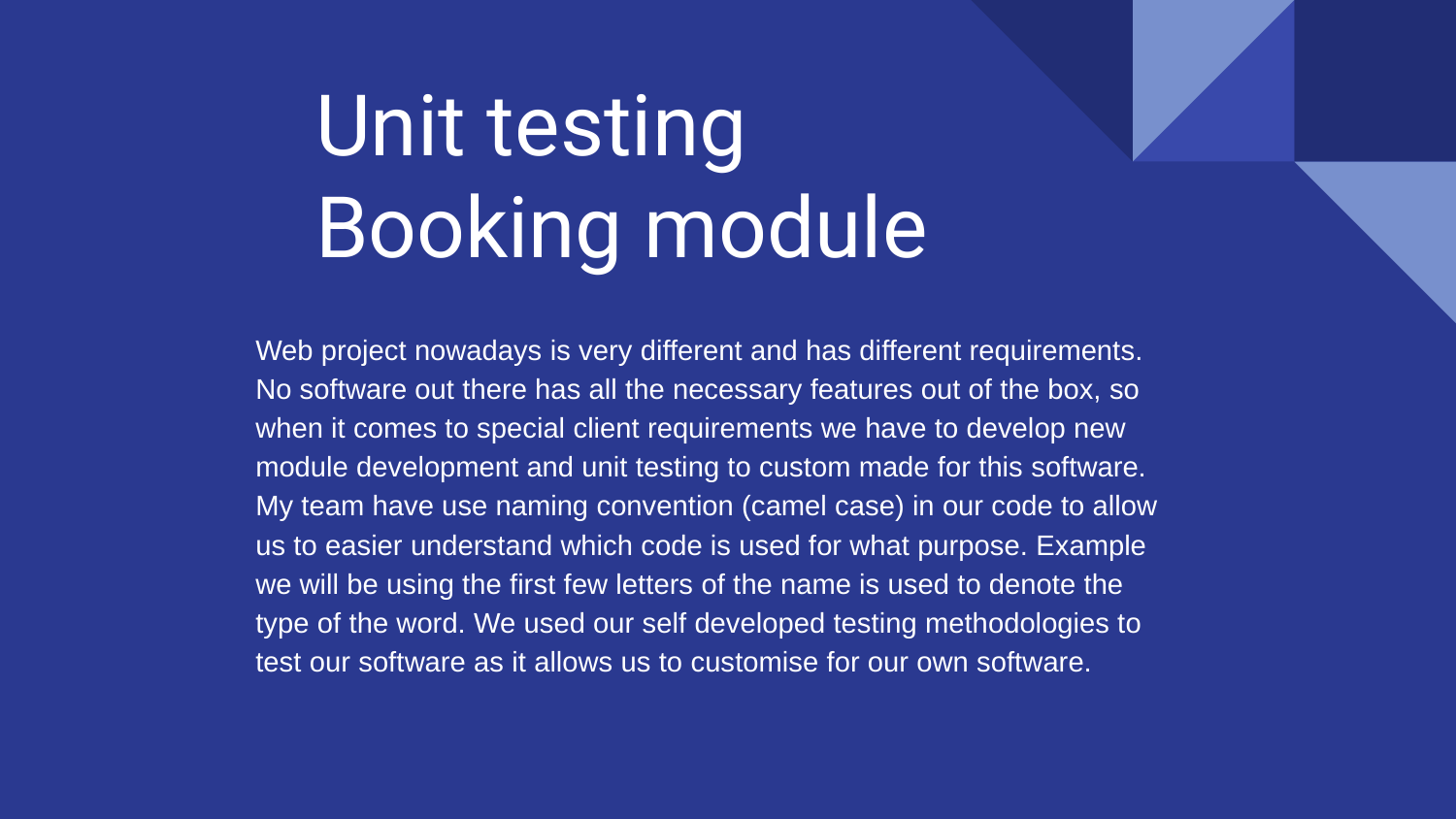

# Unit testing
Booking module
Web project nowadays is very different and has different requirements. No software out there has all the necessary features out of the box, so when it comes to special client requirements we have to develop new module development and unit testing to custom made for this software. My team have use naming convention (camel case) in our code to allow us to easier understand which code is used for what purpose. Example we will be using the first few letters of the name is used to denote the type of the word. We used our self developed testing methodologies to test our software as it allows us to customise for our own software.